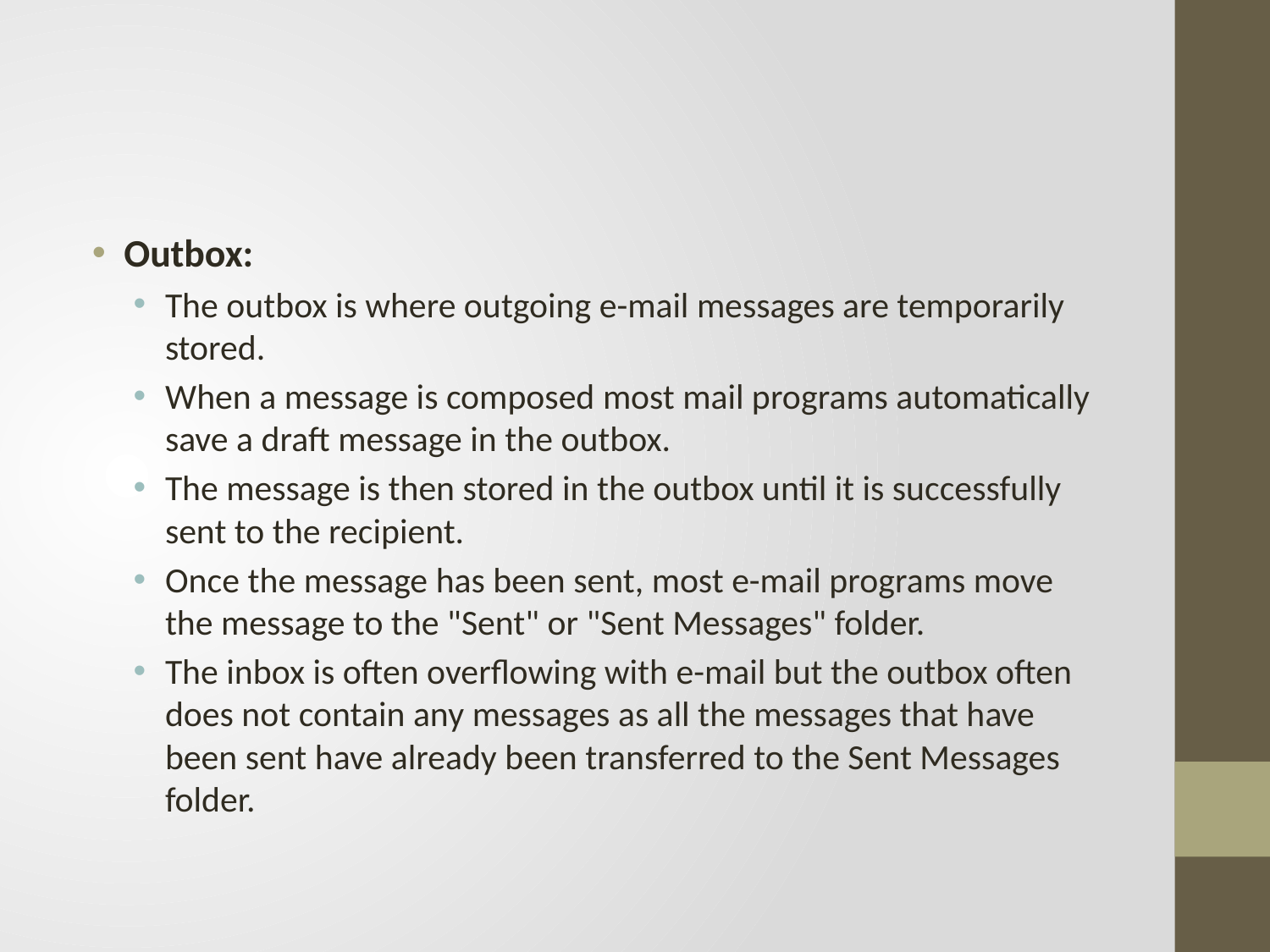

#
Outbox:
The outbox is where outgoing e-mail messages are temporarily stored.
When a message is composed most mail programs automatically save a draft message in the outbox.
The message is then stored in the outbox until it is successfully sent to the recipient.
Once the message has been sent, most e-mail programs move the message to the "Sent" or "Sent Messages" folder.
The inbox is often overflowing with e-mail but the outbox often does not contain any messages as all the messages that have been sent have already been transferred to the Sent Messages folder.